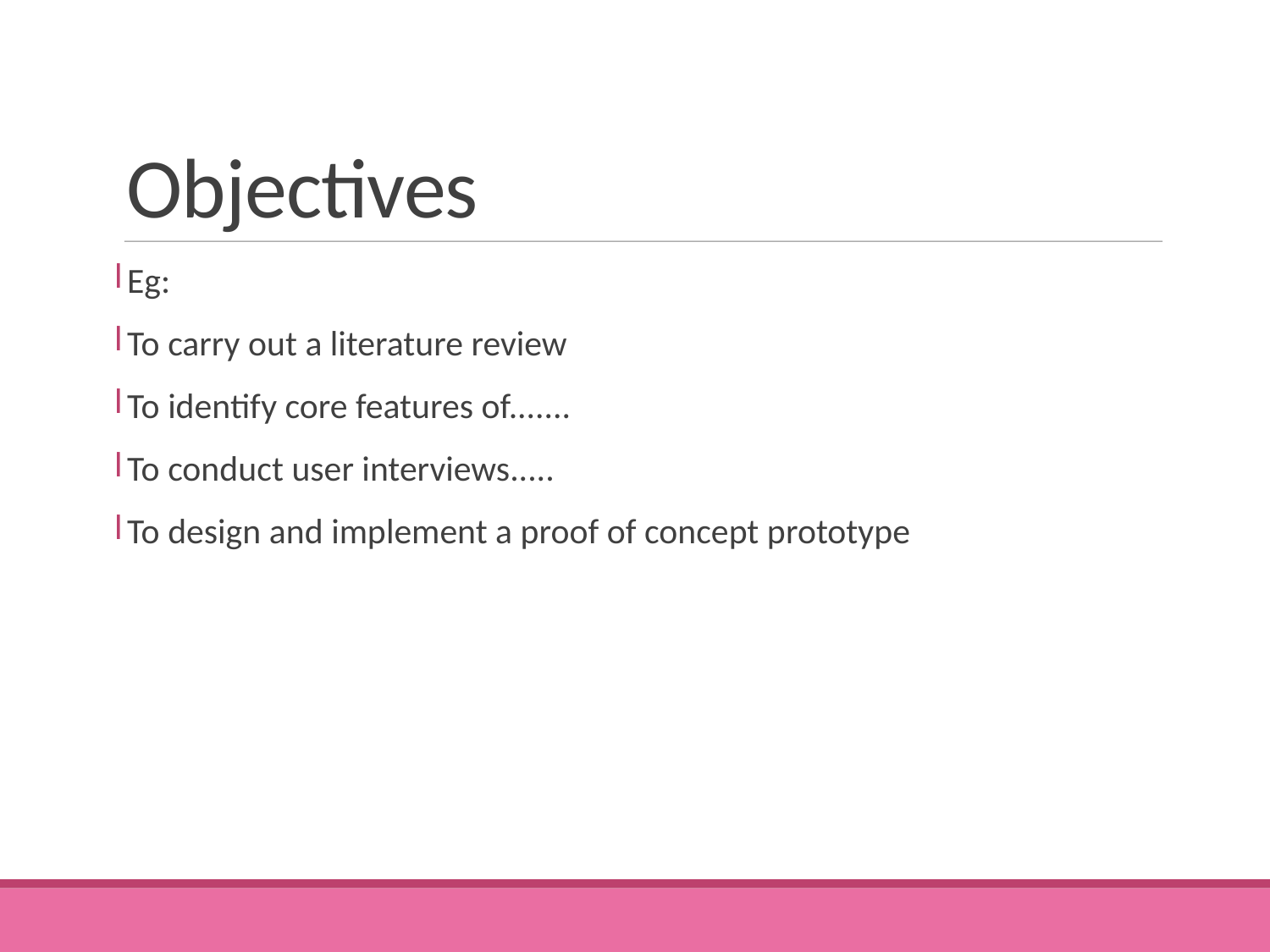

Objectives
Eg:
To carry out a literature review
To identify core features of.......
To conduct user interviews.....
To design and implement a proof of concept prototype